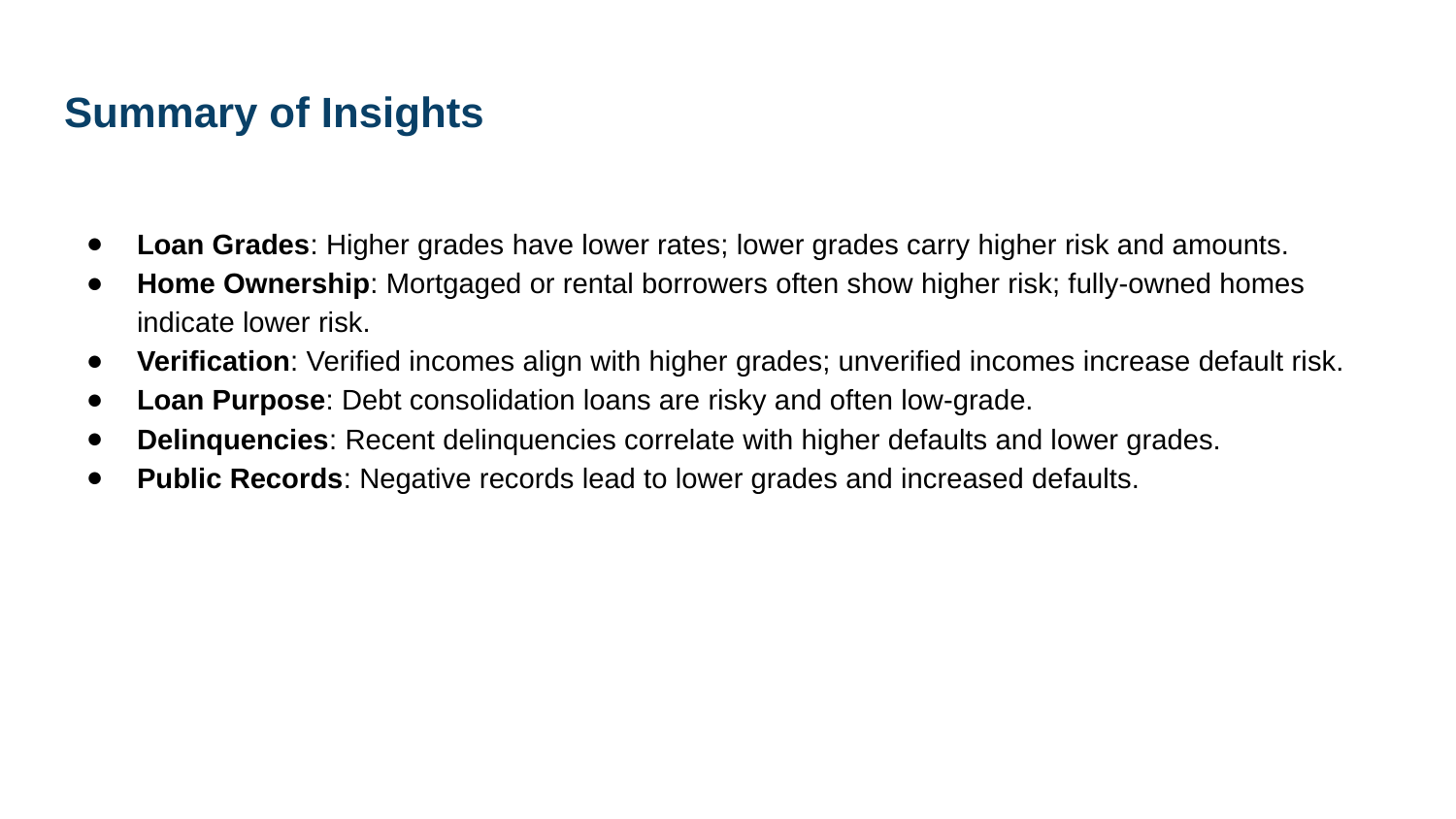

# Summary of Insights
Loan Grades: Higher grades have lower rates; lower grades carry higher risk and amounts.
Home Ownership: Mortgaged or rental borrowers often show higher risk; fully-owned homes indicate lower risk.
Verification: Verified incomes align with higher grades; unverified incomes increase default risk.
Loan Purpose: Debt consolidation loans are risky and often low-grade.
Delinquencies: Recent delinquencies correlate with higher defaults and lower grades.
Public Records: Negative records lead to lower grades and increased defaults.